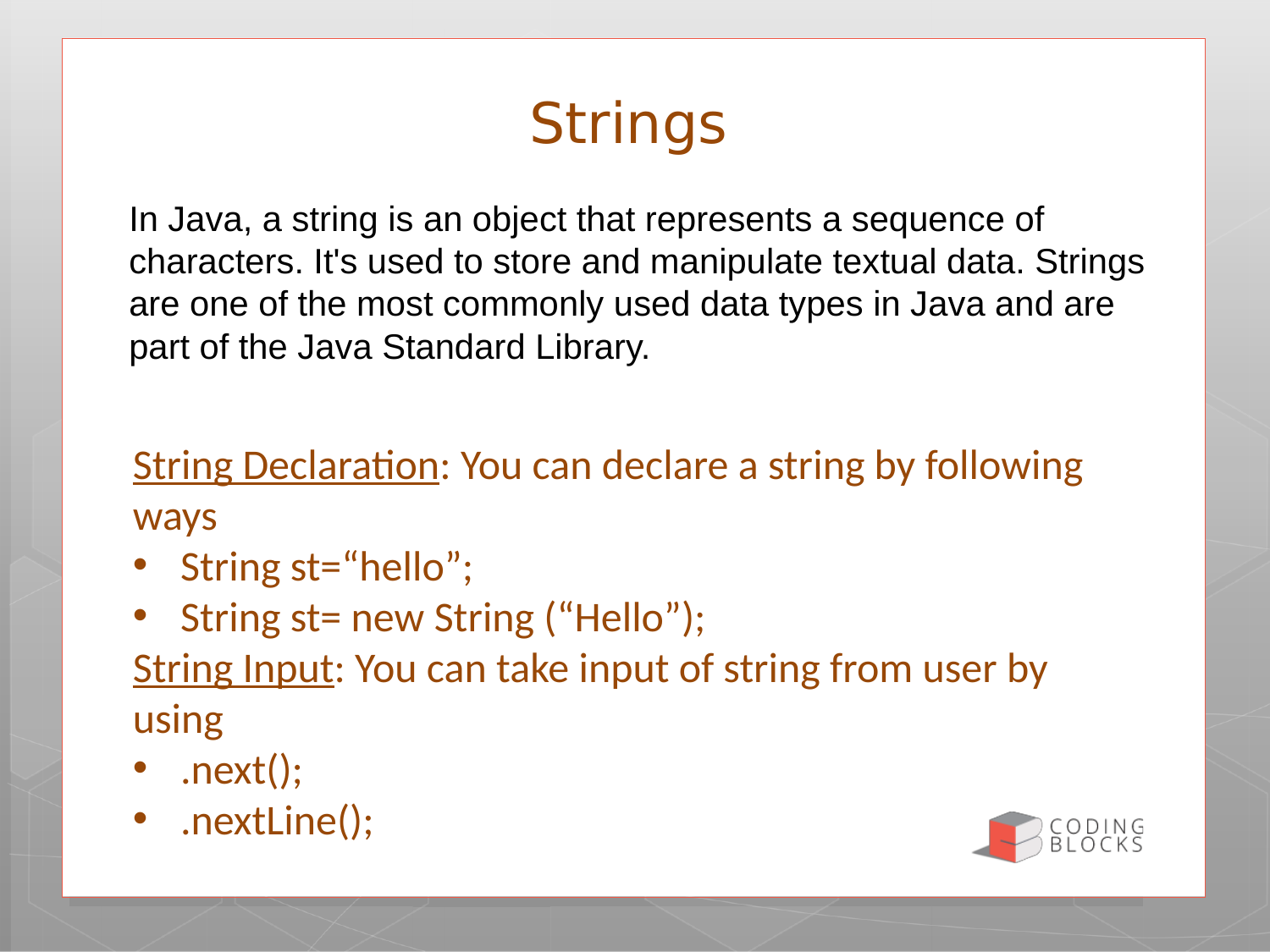

# Strings
In Java, a string is an object that represents a sequence of characters. It's used to store and manipulate textual data. Strings are one of the most commonly used data types in Java and are part of the Java Standard Library.
String Declaration: You can declare a string by following ways
String st=“hello”;
String st= new String (“Hello”);
String Input: You can take input of string from user by using
.next();
.nextLine();